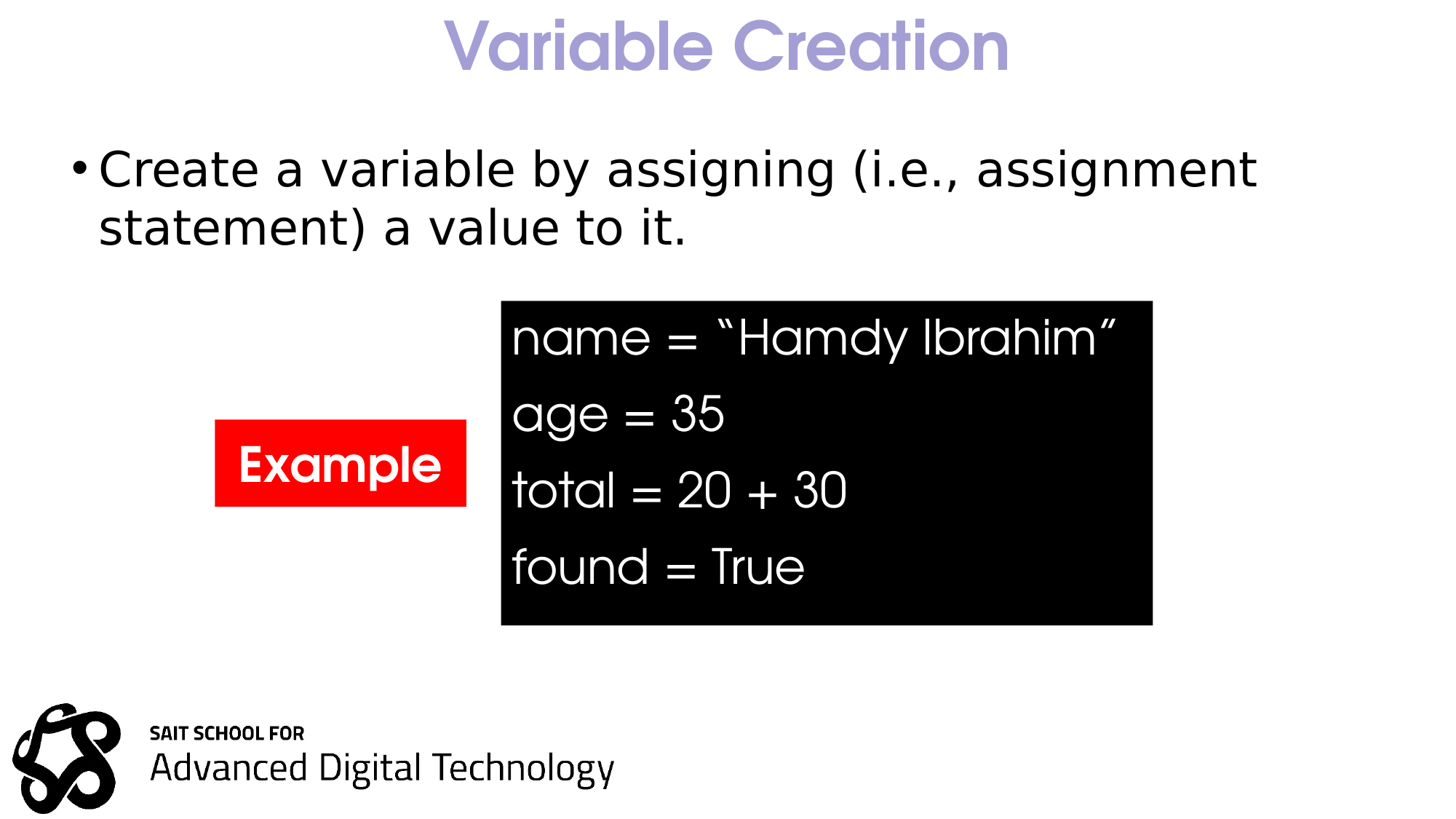

# Variable Creation
Create a variable by assigning (i.e., assignment statement) a value to it.
name = “Hamdy Ibrahim”
age = 35
total = 20 + 30
found = True
Example